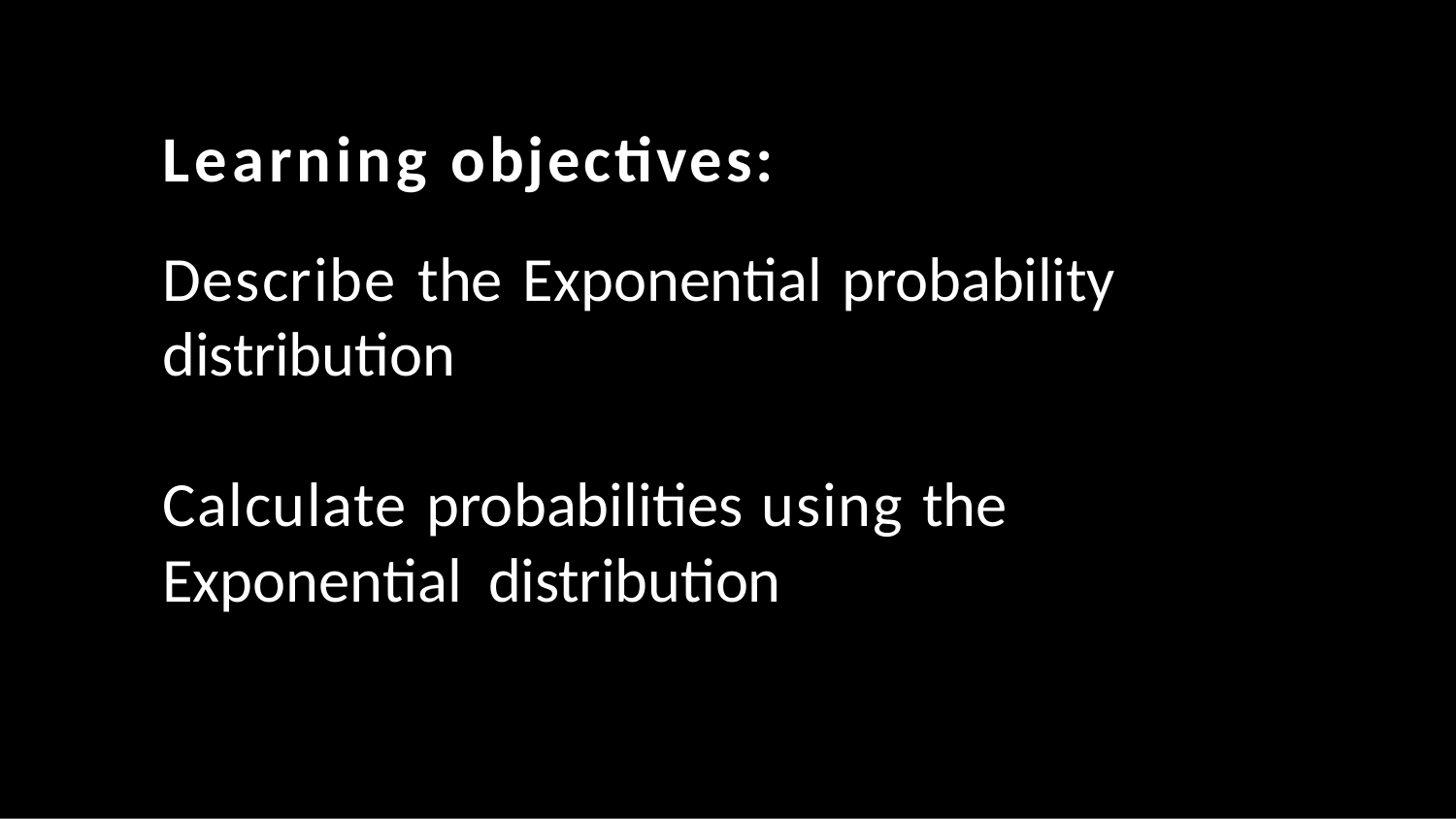

# Learning objectives:
Describe the Exponential probability distribution
Calculate probabilities using the Exponential distribution